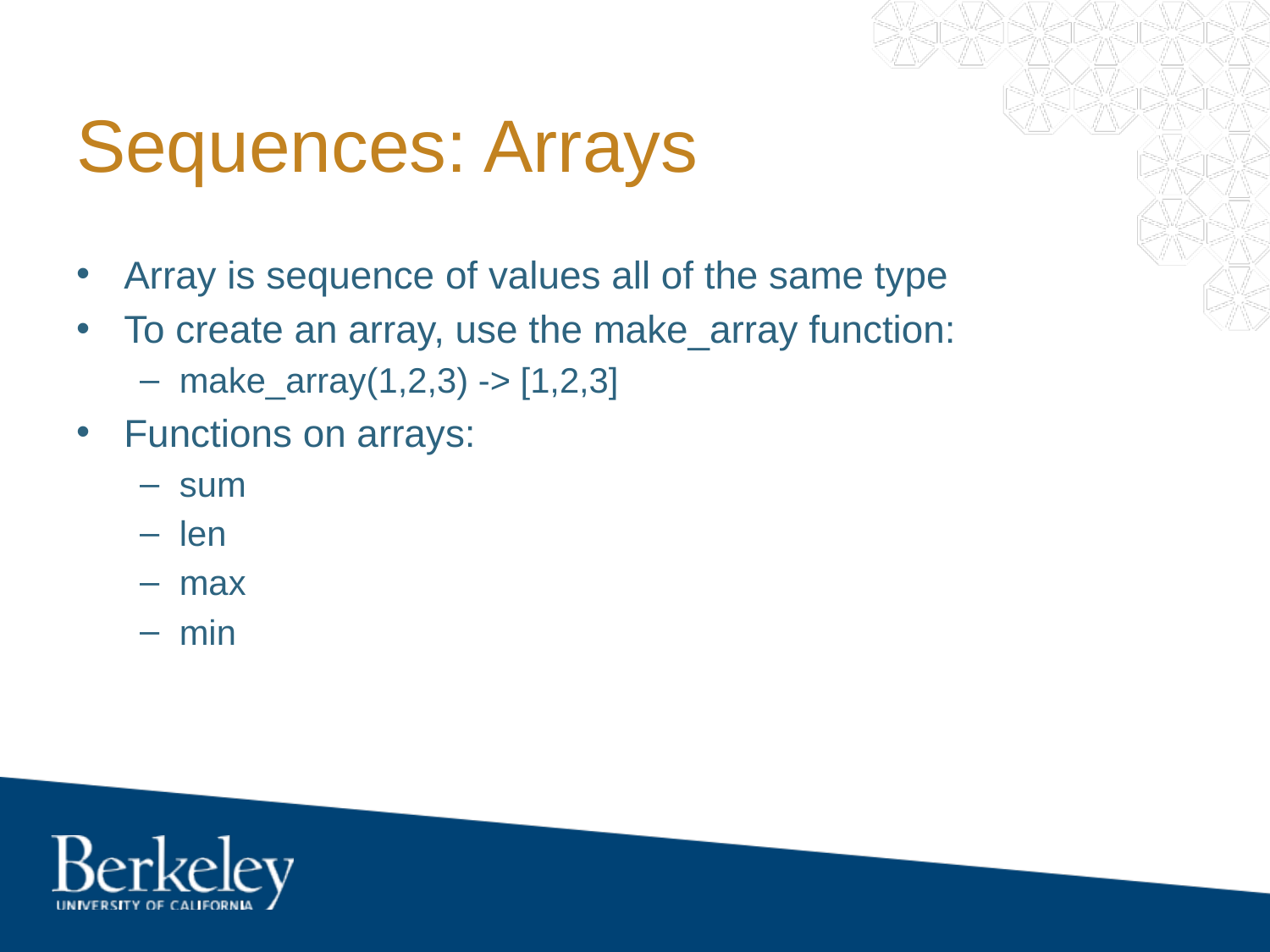

# Sequences: Arrays
Array is sequence of values all of the same type
To create an array, use the make_array function:
make_array(1,2,3) -> [1,2,3]
Functions on arrays:
sum
len
max
min